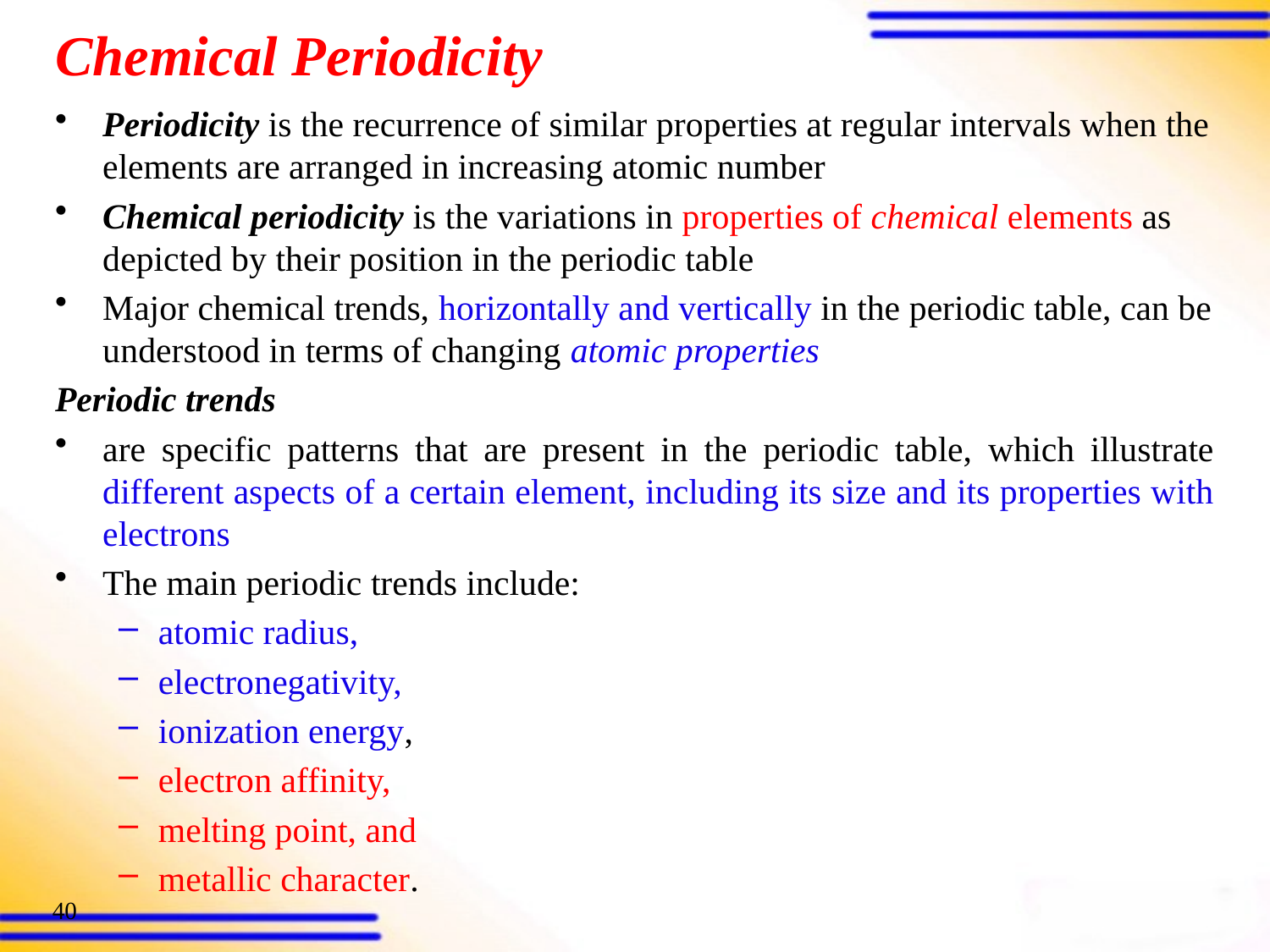

# Chemical Periodicity
Periodicity is the recurrence of similar properties at regular intervals when the elements are arranged in increasing atomic number
Chemical periodicity is the variations in properties of chemical elements as depicted by their position in the periodic table
Major chemical trends, horizontally and vertically in the periodic table, can be understood in terms of changing atomic properties
Periodic trends
are specific patterns that are present in the periodic table, which illustrate different aspects of a certain element, including its size and its properties with electrons
The main periodic trends include:
atomic radius,
electronegativity,
ionization energy,
electron affinity,
melting point, and
metallic character.